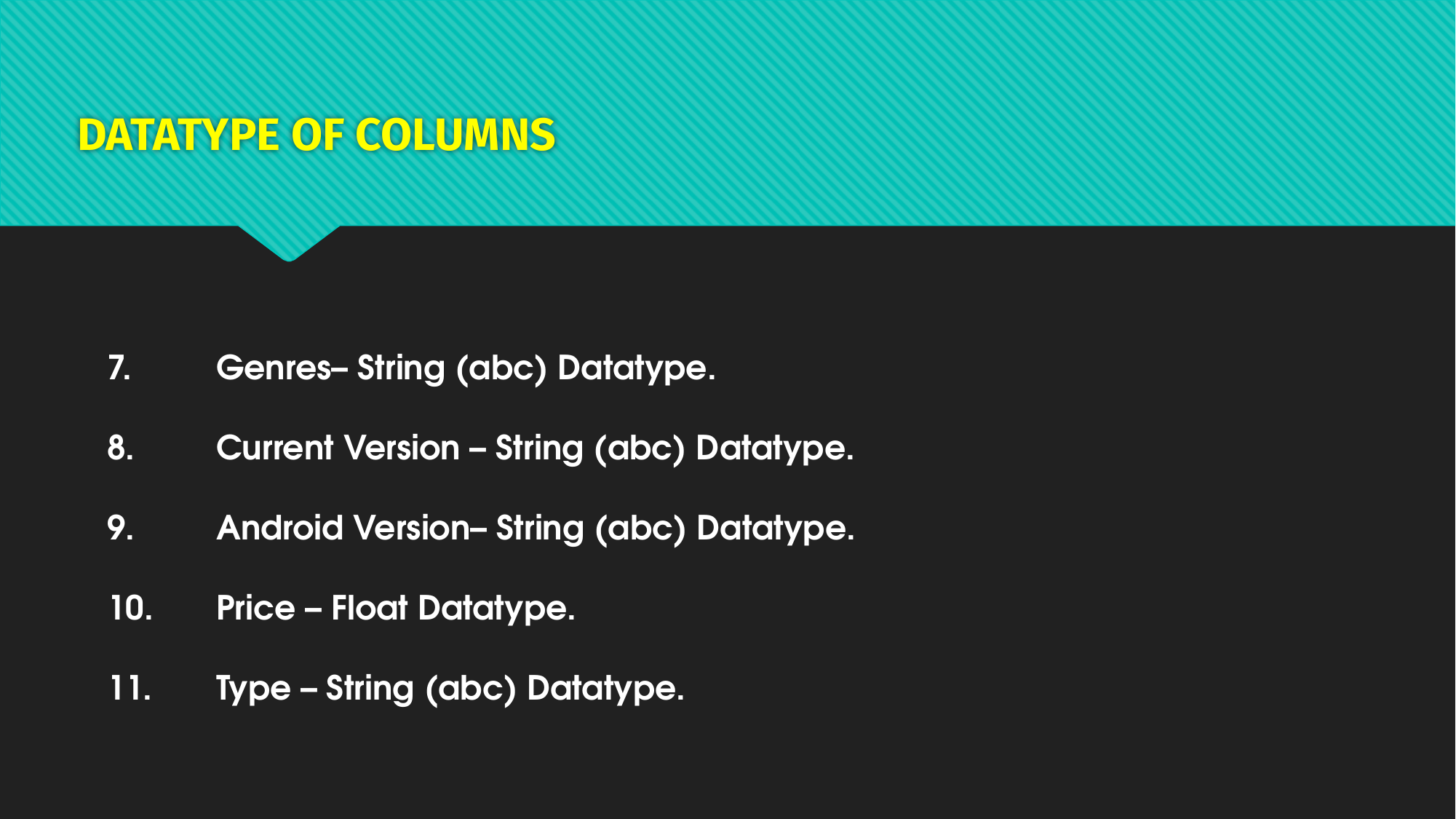

# DATATYPE OF COLUMNS

7.	Genres– String (abc) Datatype.

8.	Current Version – String (abc) Datatype.

9.	Android Version– String (abc) Datatype.

10.	Price – Float Datatype.

11.	Type – String (abc) Datatype.